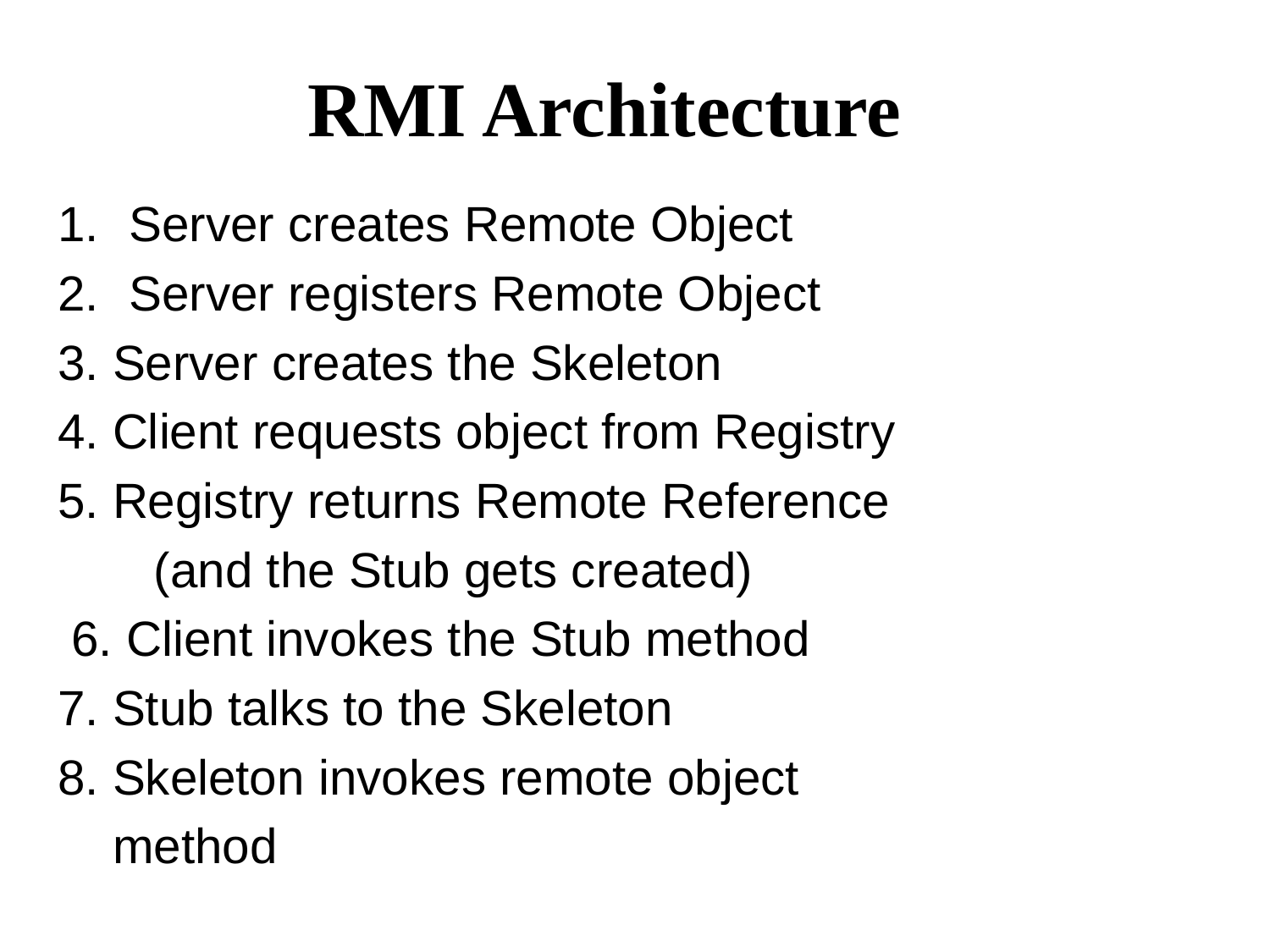

# RMI Architecture
Server creates Remote Object
Server registers Remote Object
3. Server creates the Skeleton
4. Client requests object from Registry
5. Registry returns Remote Reference
       (and the Stub gets created)
 6. Client invokes the Stub method
7. Stub talks to the Skeleton
8. Skeleton invokes remote object
    method